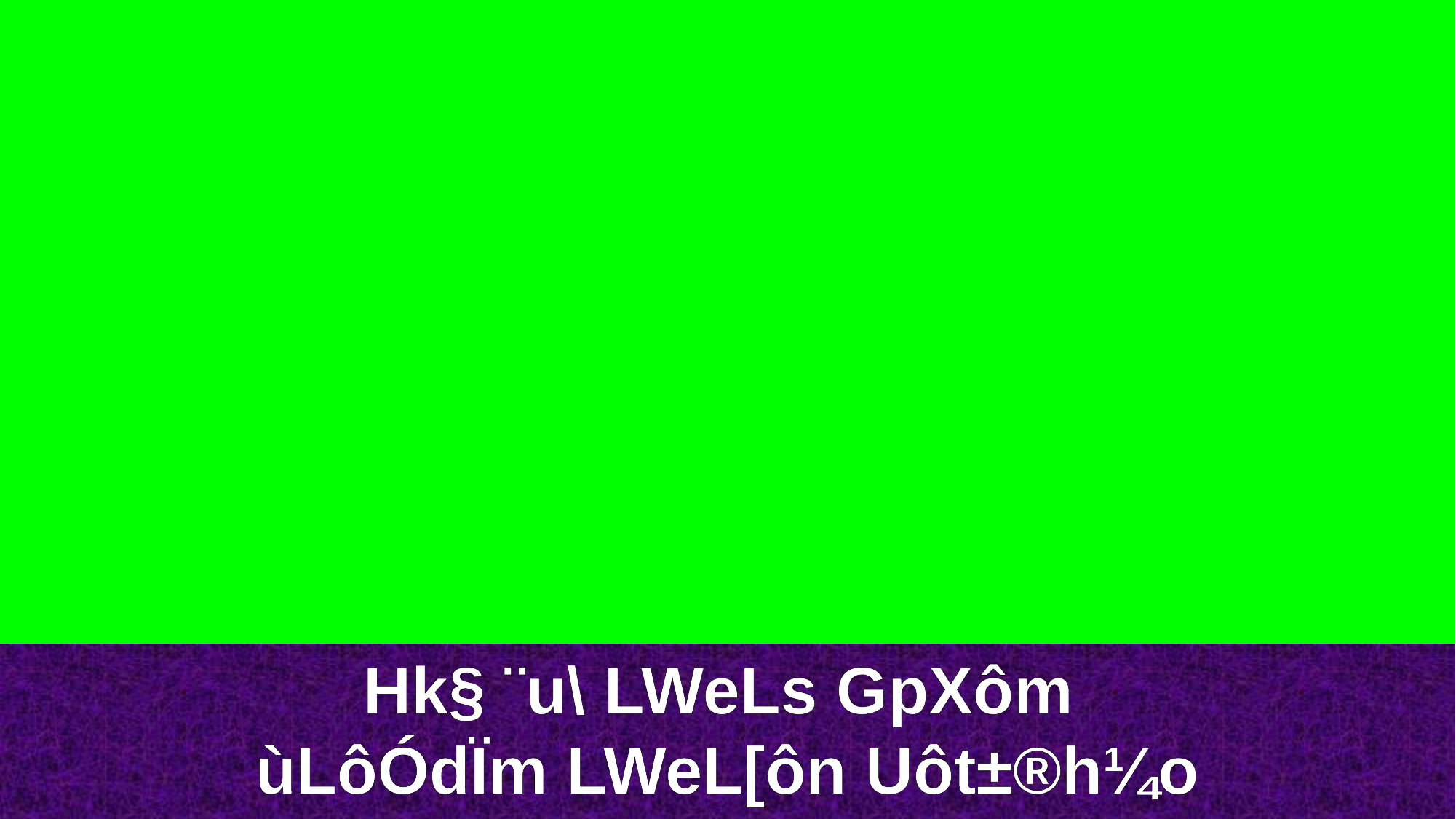

Hk§ ¨u\ LWeLs GpXôm
ùLôÓdÏm LWeL[ôn Uôt±®h¼o